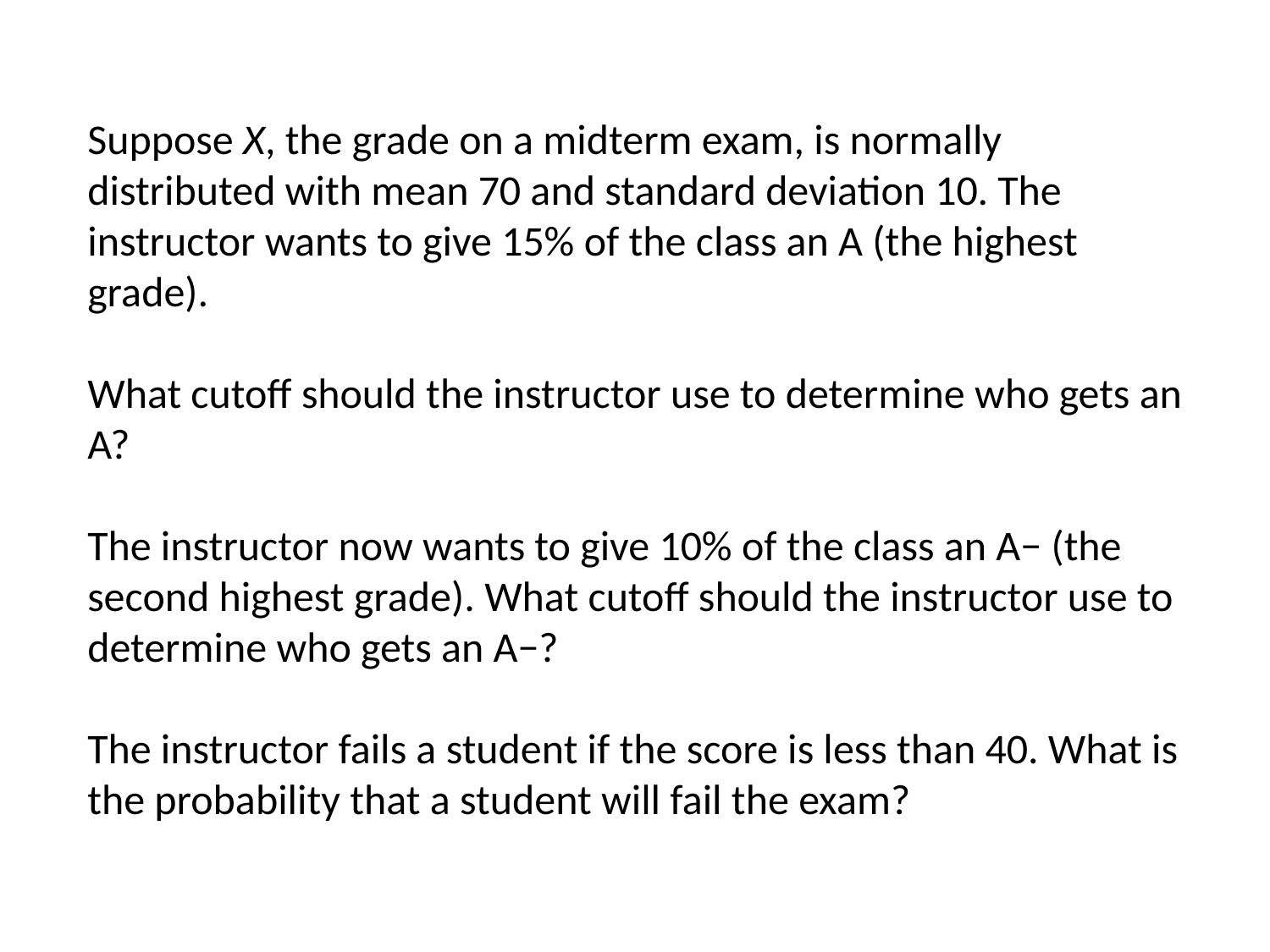

Suppose X, the grade on a midterm exam, is normally distributed with mean 70 and standard deviation 10. The instructor wants to give 15% of the class an A (the highest grade).

What cutoff should the instructor use to determine who gets an A?
The instructor now wants to give 10% of the class an A− (the second highest grade). What cutoff should the instructor use to determine who gets an A−?

The instructor fails a student if the score is less than 40. What is the probability that a student will fail the exam?